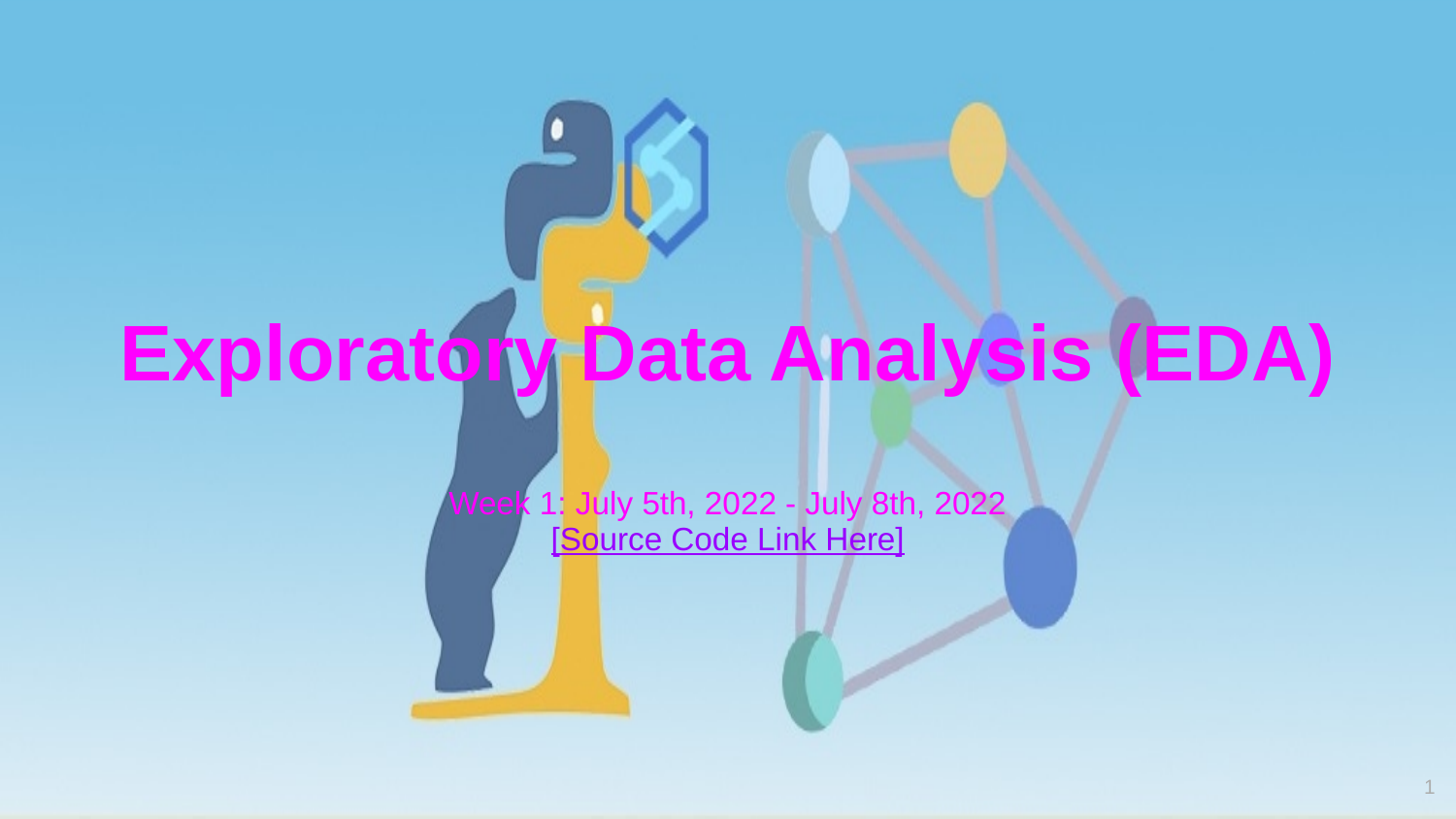

# Exploratory Data Analysis (EDA)

Week 1: July 5th, 2022 - July 8th, 2022
[Source Code Link Here]
1